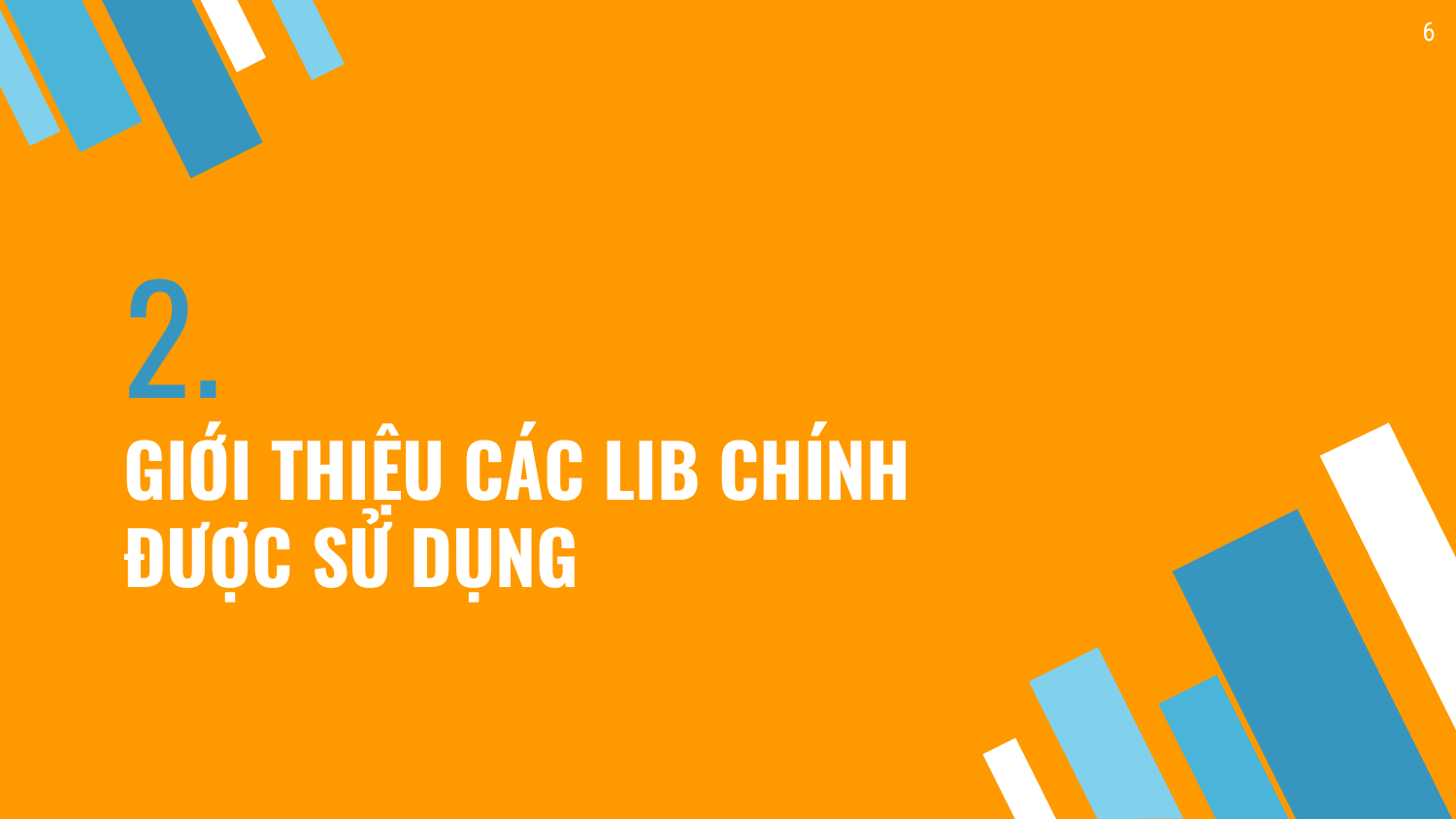

6
# 2.
GIỚI THIỆU CÁC LIB CHÍNH ĐƯỢC SỬ DỤNG